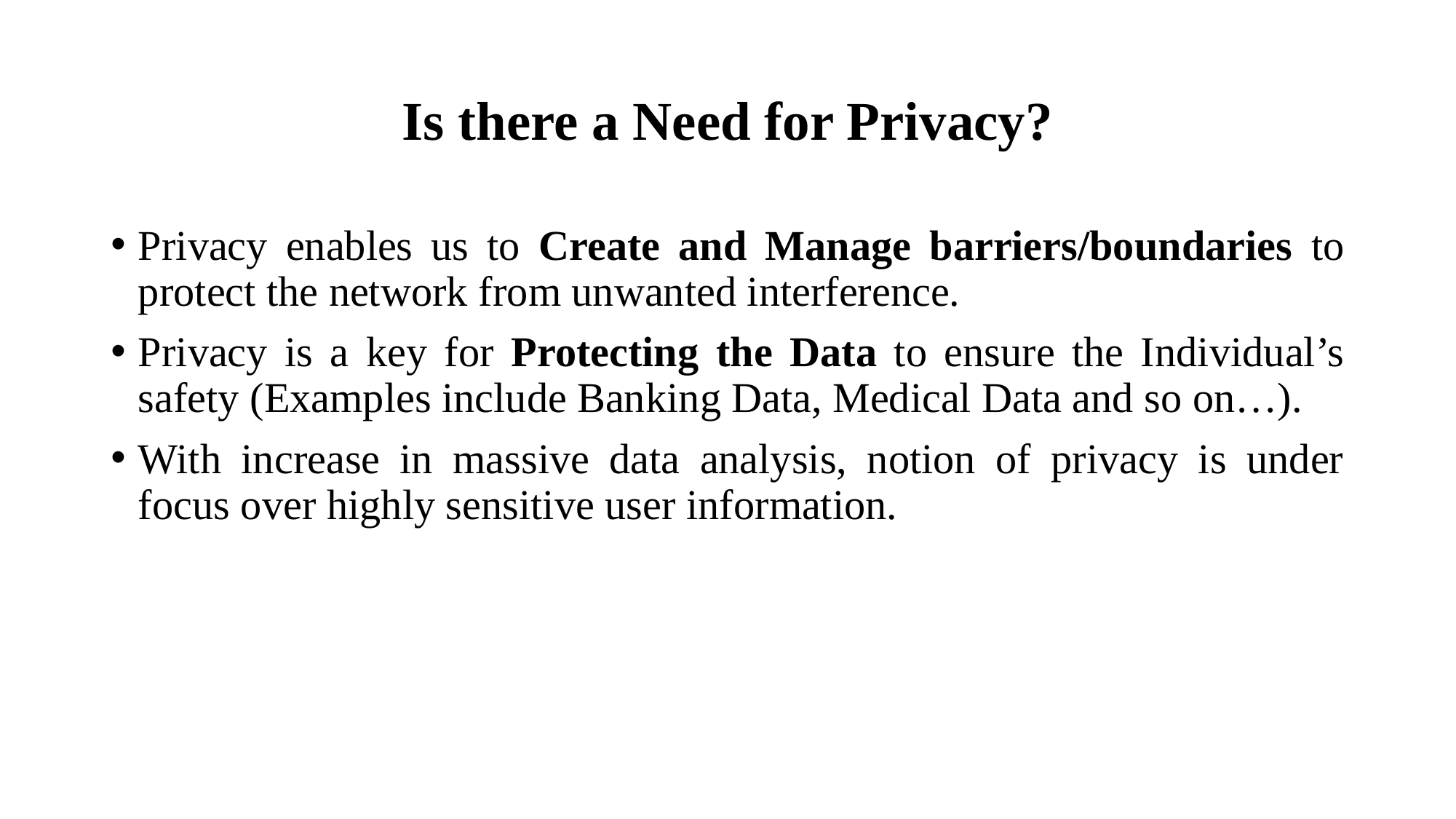

# Is there a Need for Privacy?
Privacy enables us to Create and Manage barriers/boundaries to protect the network from unwanted interference.
Privacy is a key for Protecting the Data to ensure the Individual’s safety (Examples include Banking Data, Medical Data and so on…).
With increase in massive data analysis, notion of privacy is under focus over highly sensitive user information.